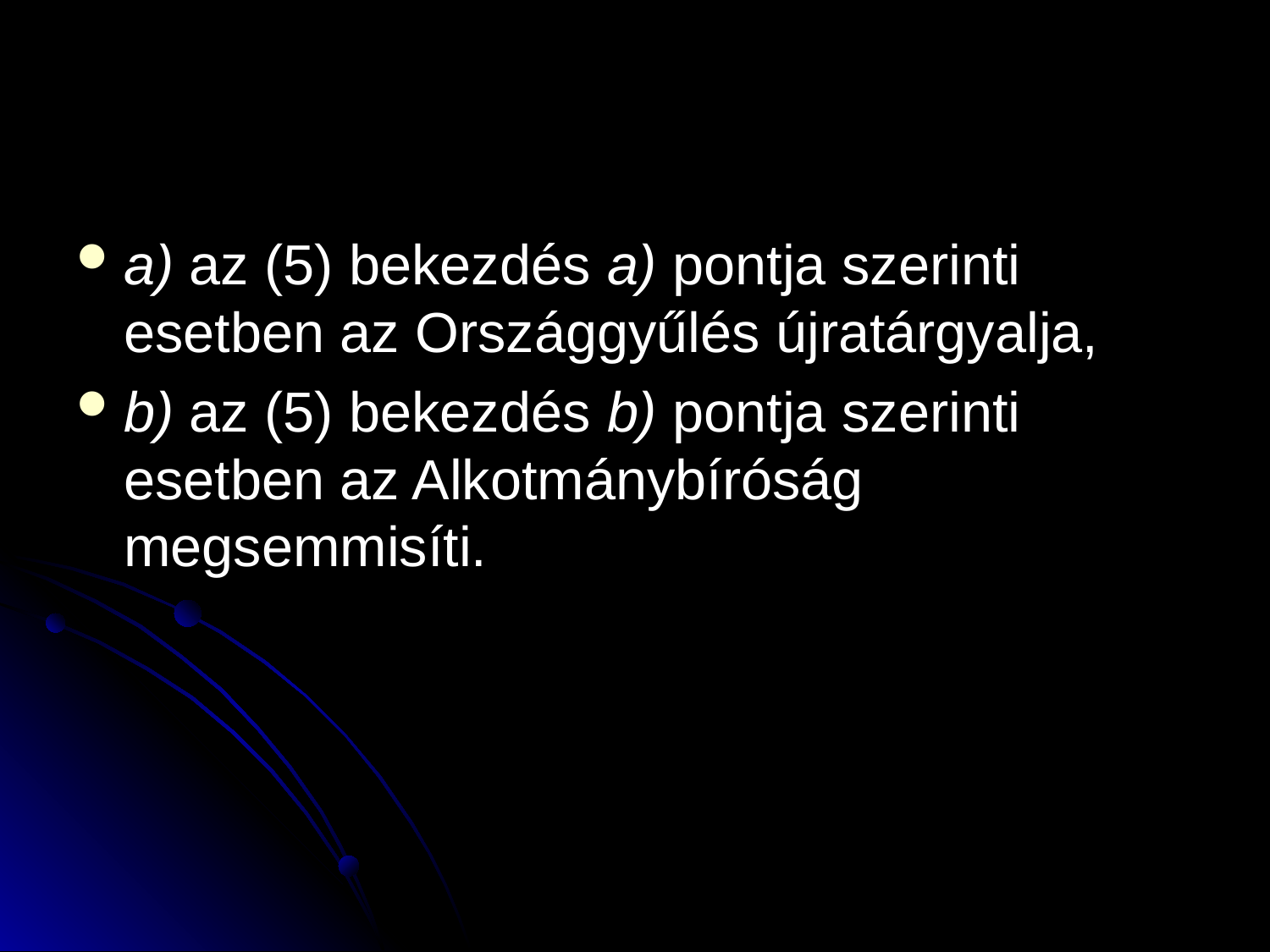

#
a) az (5) bekezdés a) pontja szerinti esetben az Országgyűlés újratárgyalja,
b) az (5) bekezdés b) pontja szerinti esetben az Alkotmánybíróság megsemmisíti.